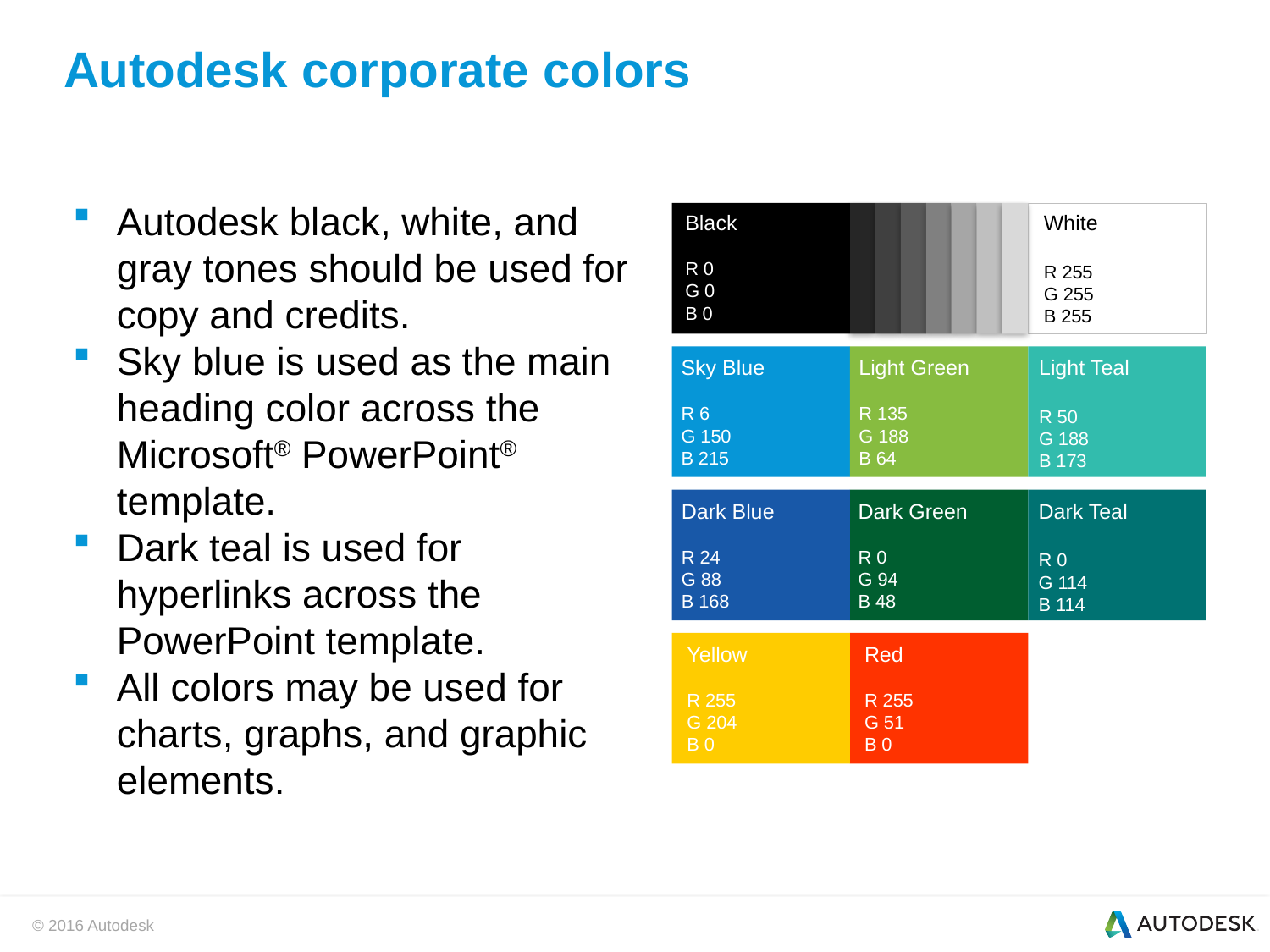

# Autodesk corporate colors
Autodesk black, white, and gray tones should be used for copy and credits.
Sky blue is used as the main heading color across the Microsoft® PowerPoint® template.
Dark teal is used for hyperlinks across the PowerPoint template.
All colors may be used for charts, graphs, and graphic elements.

Black

R 0
G 0
B 0
White

R 255
G 255
B 255

Sky Blue

R 6
G 150
B 215
Light Teal

R 50
G 188
B 173
Light Green

R 135
G 188
B 64

Dark Blue

R 24
G 88
B 168
Dark Green

R 0
G 94
B 48
Dark Teal

R 0
G 114
B 114

Yellow

R 255
G 204
B 0
Red

R 255
G 51
B 0